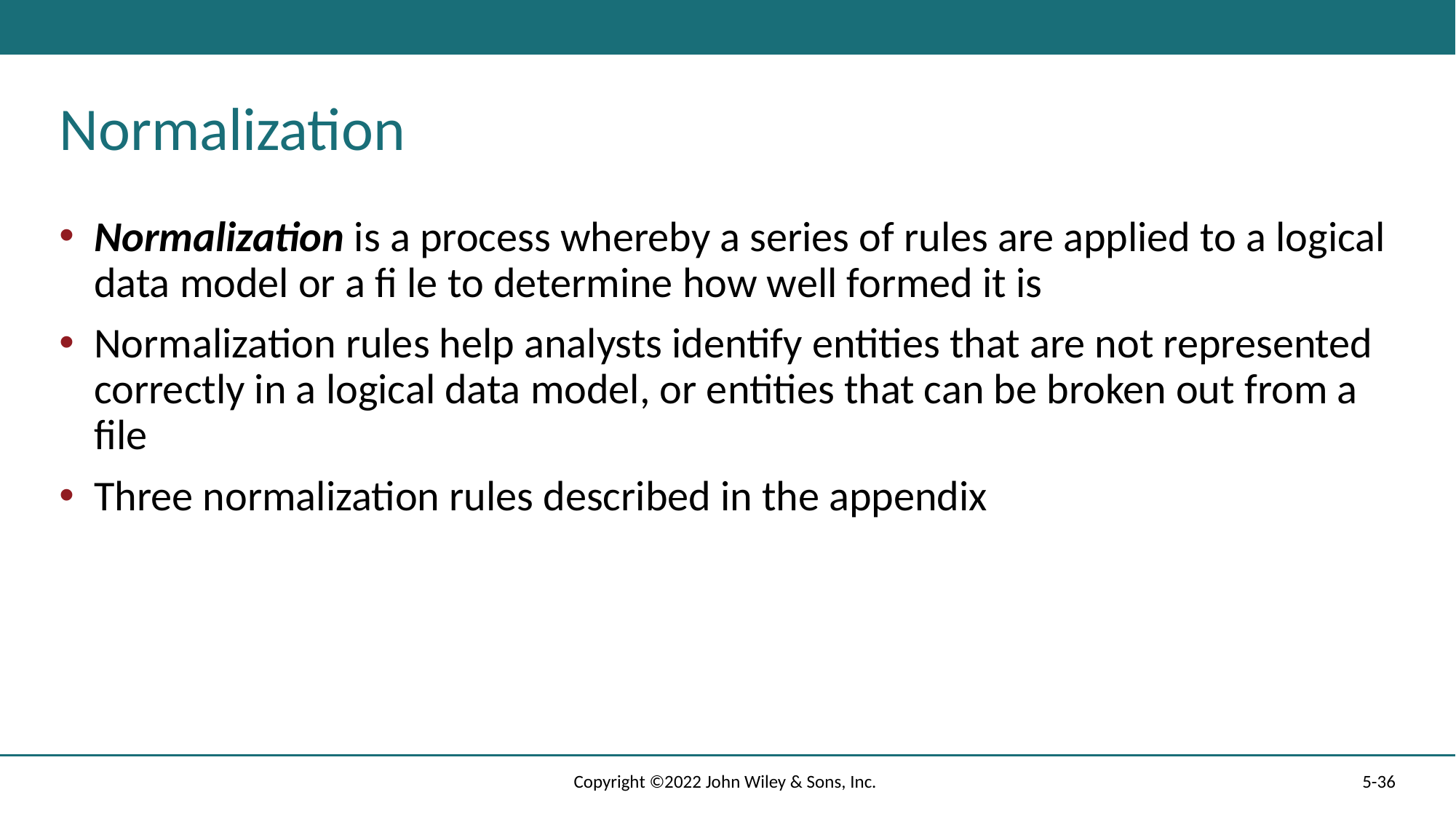

# Normalization
Normalization is a process whereby a series of rules are applied to a logical data model or a fi le to determine how well formed it is
Normalization rules help analysts identify entities that are not represented correctly in a logical data model, or entities that can be broken out from a file
Three normalization rules described in the appendix
Copyright ©2022 John Wiley & Sons, Inc.
5-36